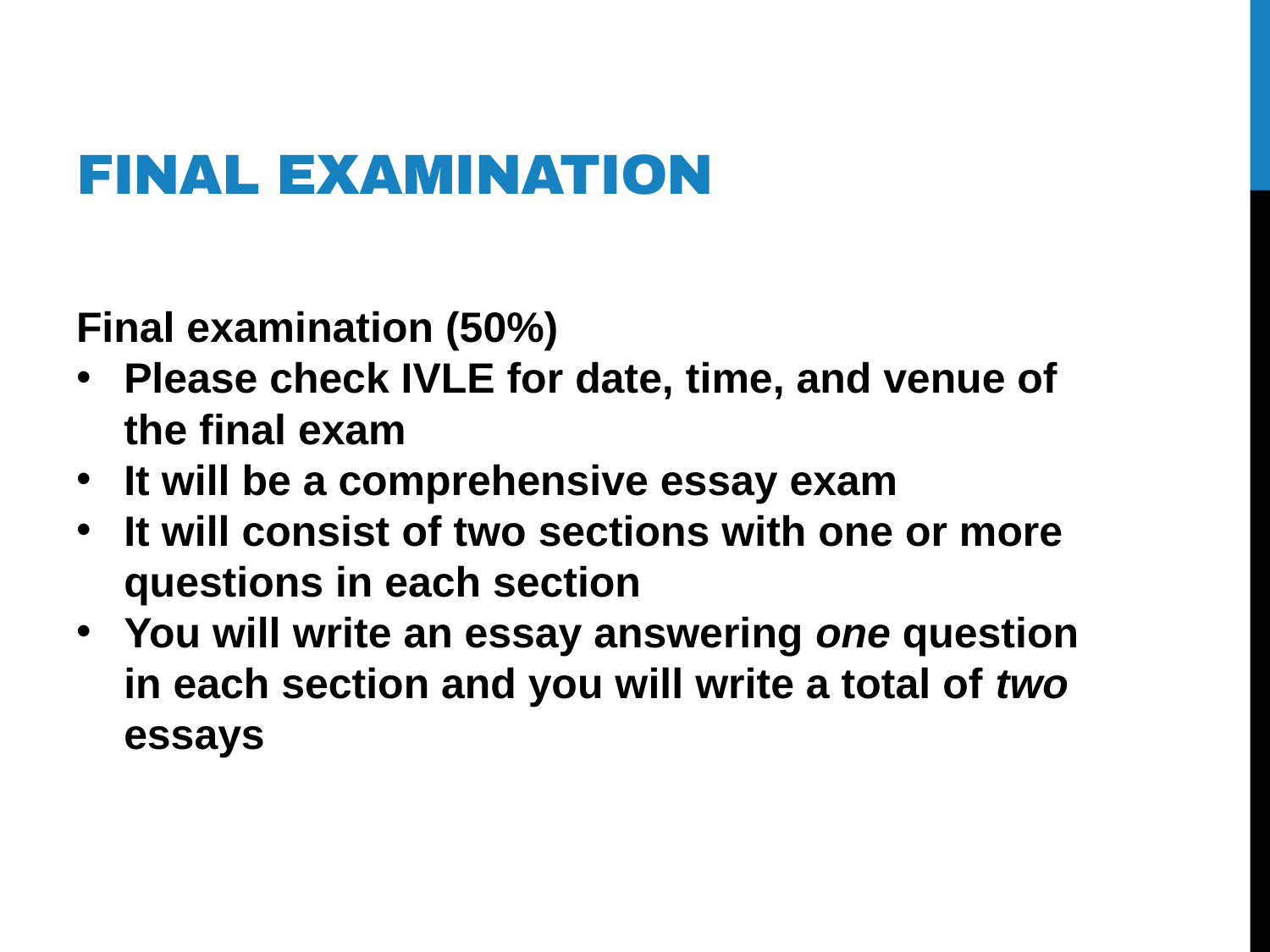

# Final examination

Final examination (50%)
Please check IVLE for date, time, and venue of the final exam
It will be a comprehensive essay exam
It will consist of two sections with one or more questions in each section
You will write an essay answering one question in each section and you will write a total of two essays